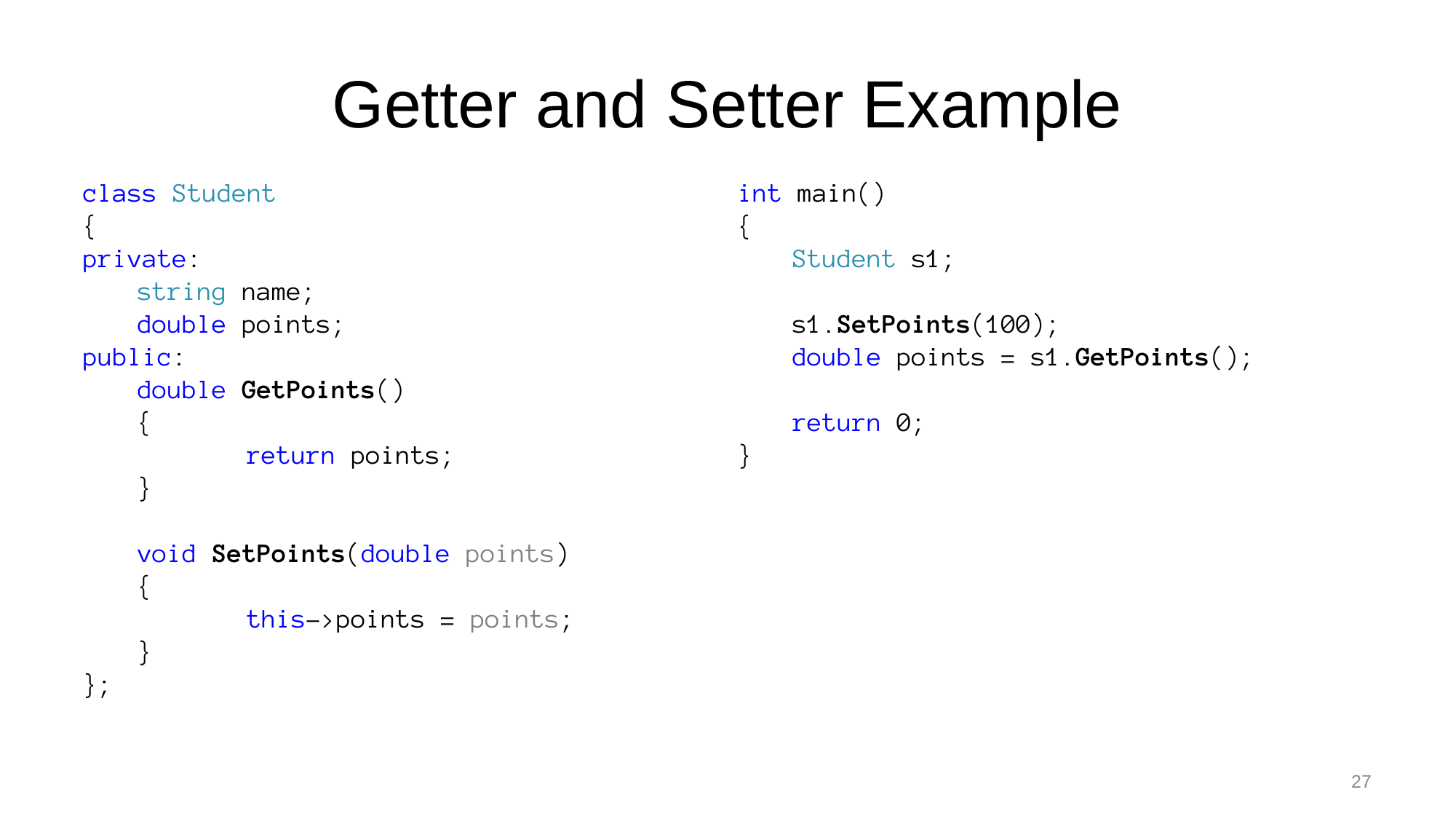

# Getter and Setter Example
class Student
{
private:
string name;
double points;
public:
double GetPoints()
{
	return points;
}

void SetPoints(double points)
{
	this->points = points;
}
};
int main()
{
Student s1;

s1.SetPoints(100);
double points = s1.GetPoints();

return 0;
}
27